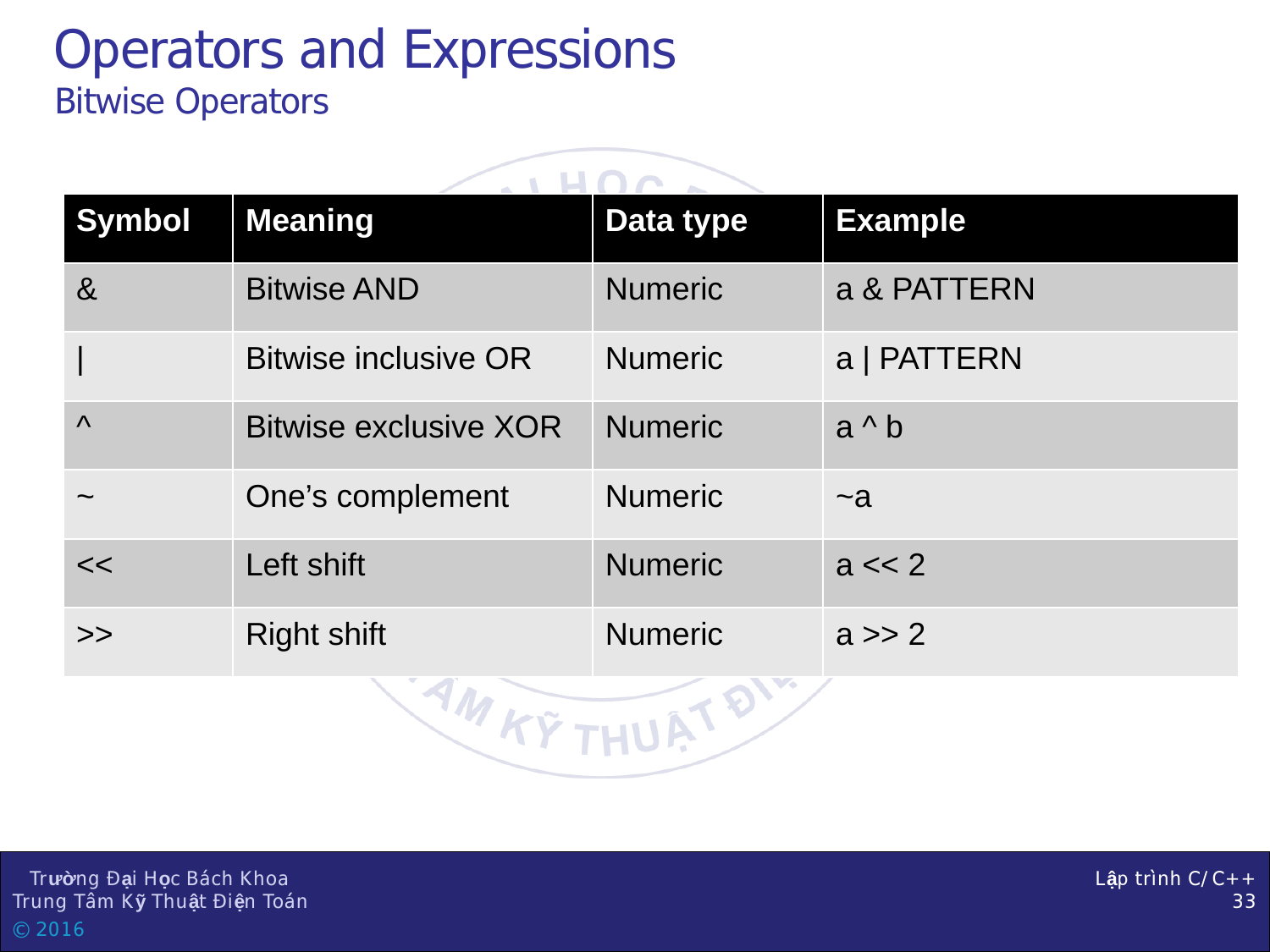

Operators and Expressions
Bitwise Operators
| Symbol | Meaning | Data type | Example |
| --- | --- | --- | --- |
| & | Bitwise AND | Numeric | a & PATTERN |
| | | Bitwise inclusive OR | Numeric | a | PATTERN |
| ^ | Bitwise exclusive XOR | Numeric | a ^ b |
| ~ | One’s complement | Numeric | ~a |
| << | Left shift | Numeric | a << 2 |
| >> | Right shift | Numeric | a >> 2 |